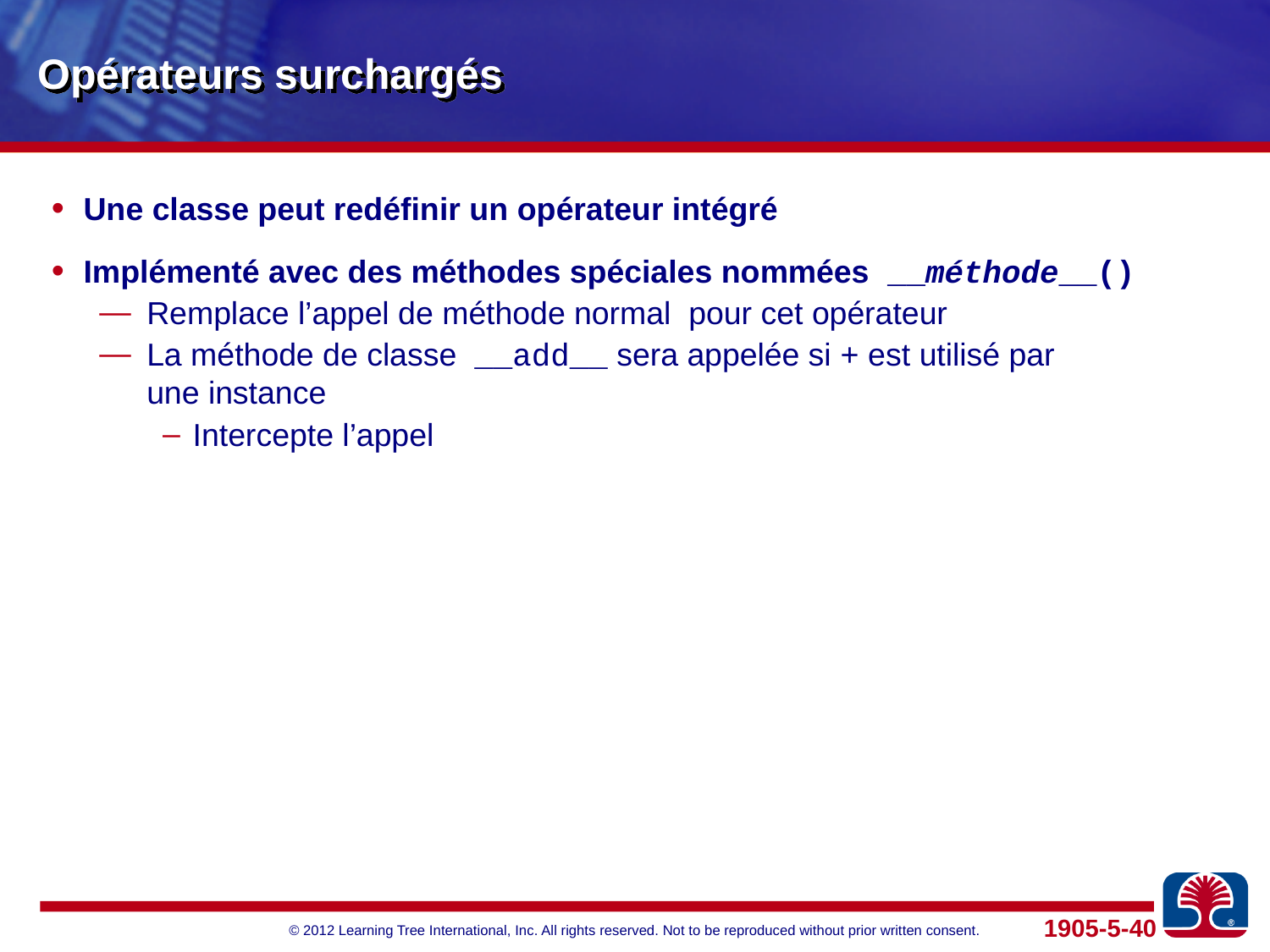

# Opérateurs surchargés
Une classe peut redéfinir un opérateur intégré
Implémenté avec des méthodes spéciales nommées  __méthode__()
Remplace l’appel de méthode normal  pour cet opérateur
La méthode de classe  __add__ sera appelée si + est utilisé par
une instance
Intercepte l’appel